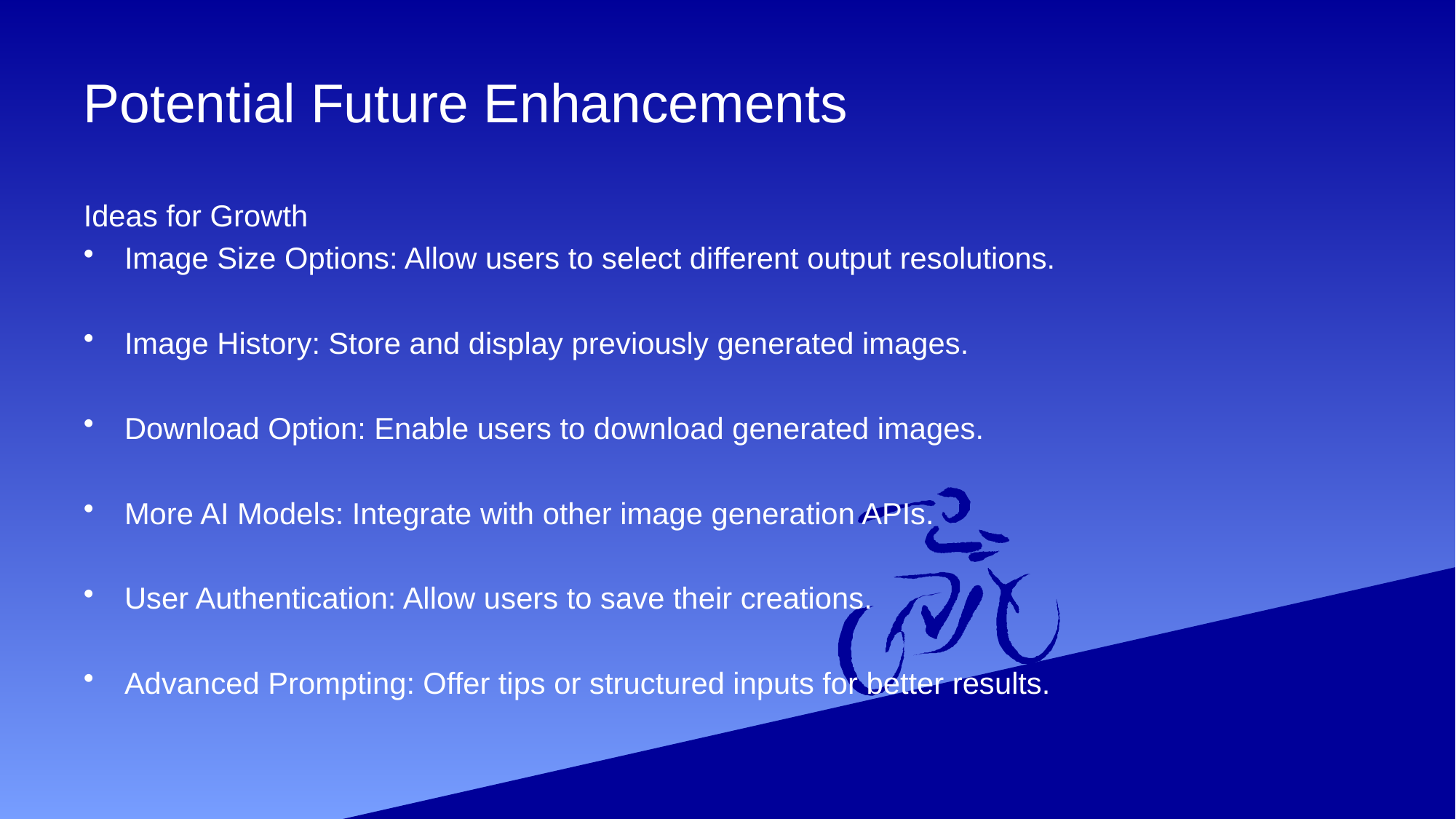

# Potential Future Enhancements
Ideas for Growth
Image Size Options: Allow users to select different output resolutions.

Image History: Store and display previously generated images.

Download Option: Enable users to download generated images.

More AI Models: Integrate with other image generation APIs.

User Authentication: Allow users to save their creations.

Advanced Prompting: Offer tips or structured inputs for better results.